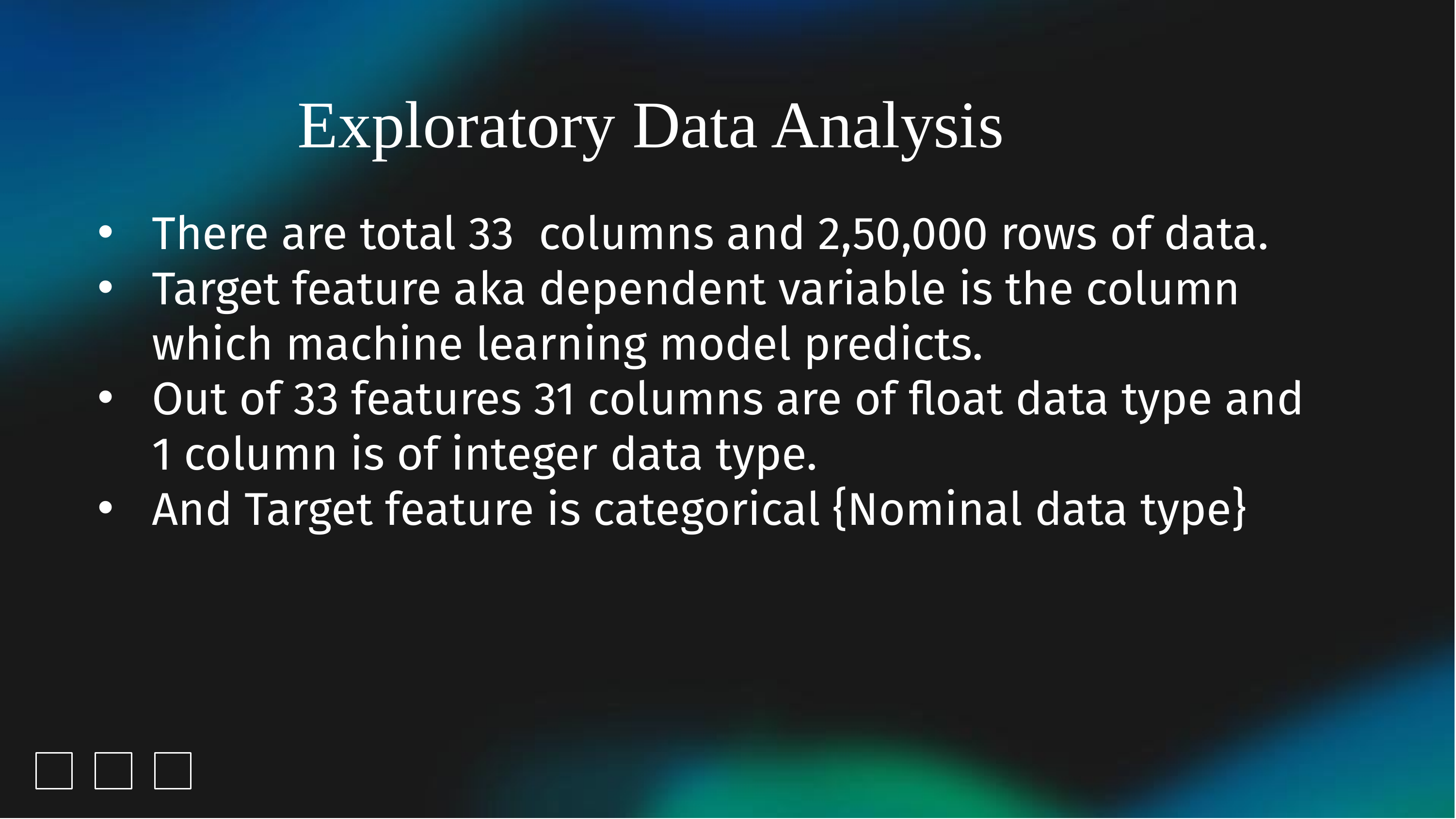

# Exploratory Data Analysis
There are total 33  columns and 2,50,000 rows of data.
Target feature aka dependent variable is the column which machine learning model predicts.
Out of 33 features 31 columns are of float data type and 1 column is of integer data type.
And Target feature is categorical {Nominal data type}